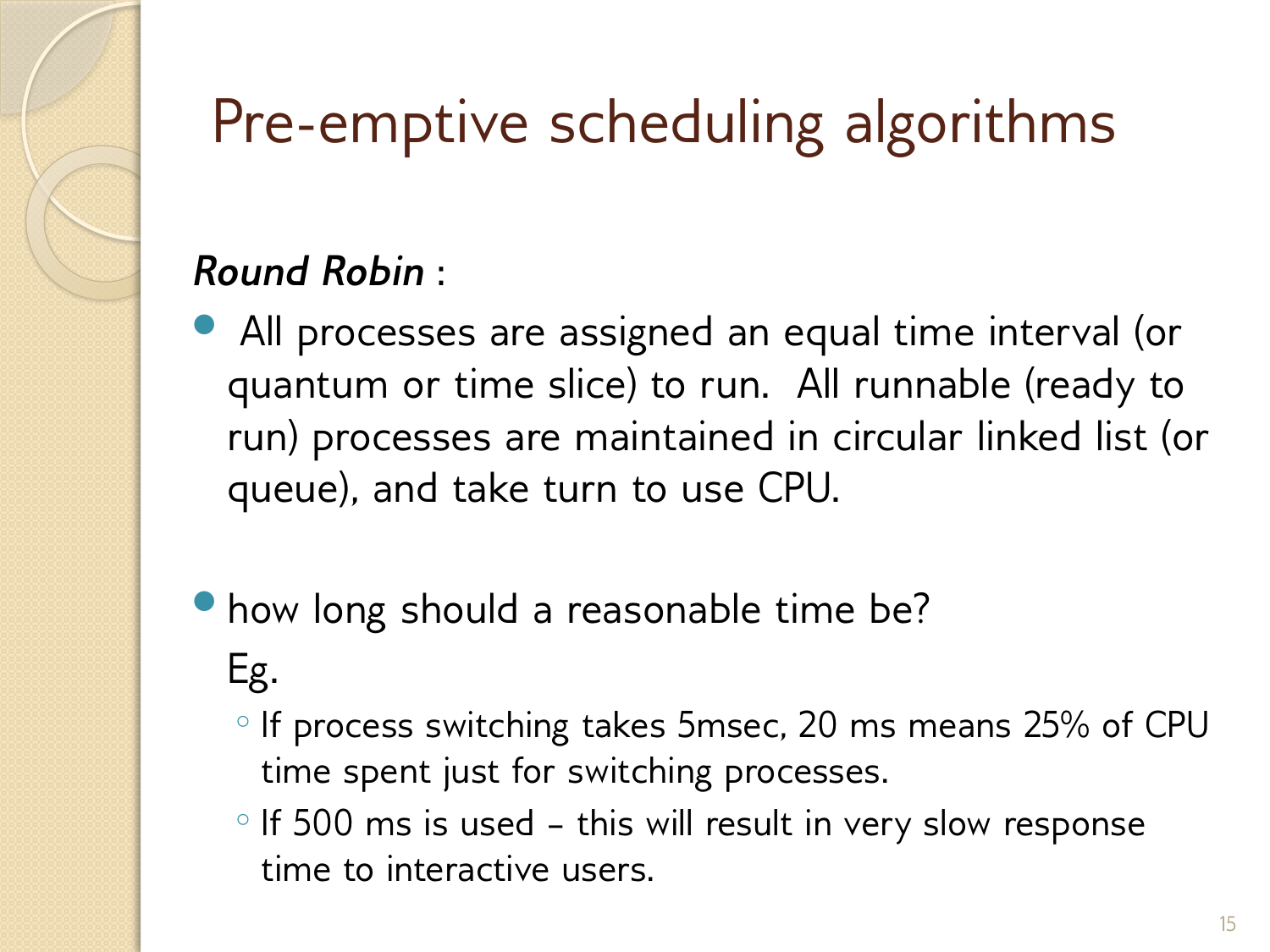

# Pre-emptive scheduling algorithms
Round Robin :
 All processes are assigned an equal time interval (or quantum or time slice) to run.  All runnable (ready to run) processes are maintained in circular linked list (or queue), and take turn to use CPU.

how long should a reasonable time be?
	Eg.
If process switching takes 5msec, 20 ms means 25% of CPU time spent just for switching processes.
If 500 ms is used – this will result in very slow response time to interactive users.
15